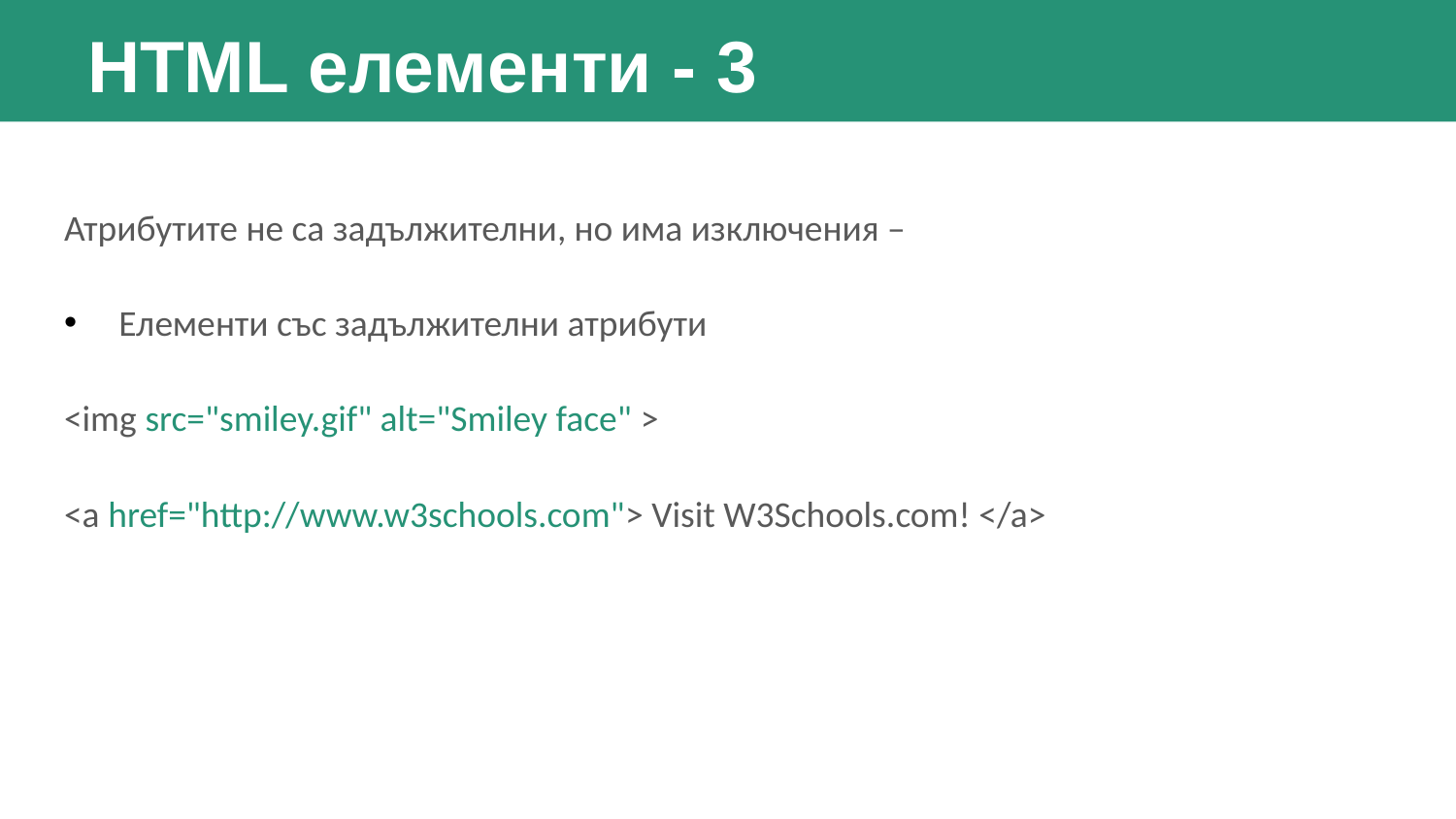

HTML елементи - 3
Атрибутите не са задължителни, но има изключения –
Елементи със задължителни атрибути
<img src="smiley.gif" alt="Smiley face" >
<a href="http://www.w3schools.com"> Visit W3Schools.com! </a>